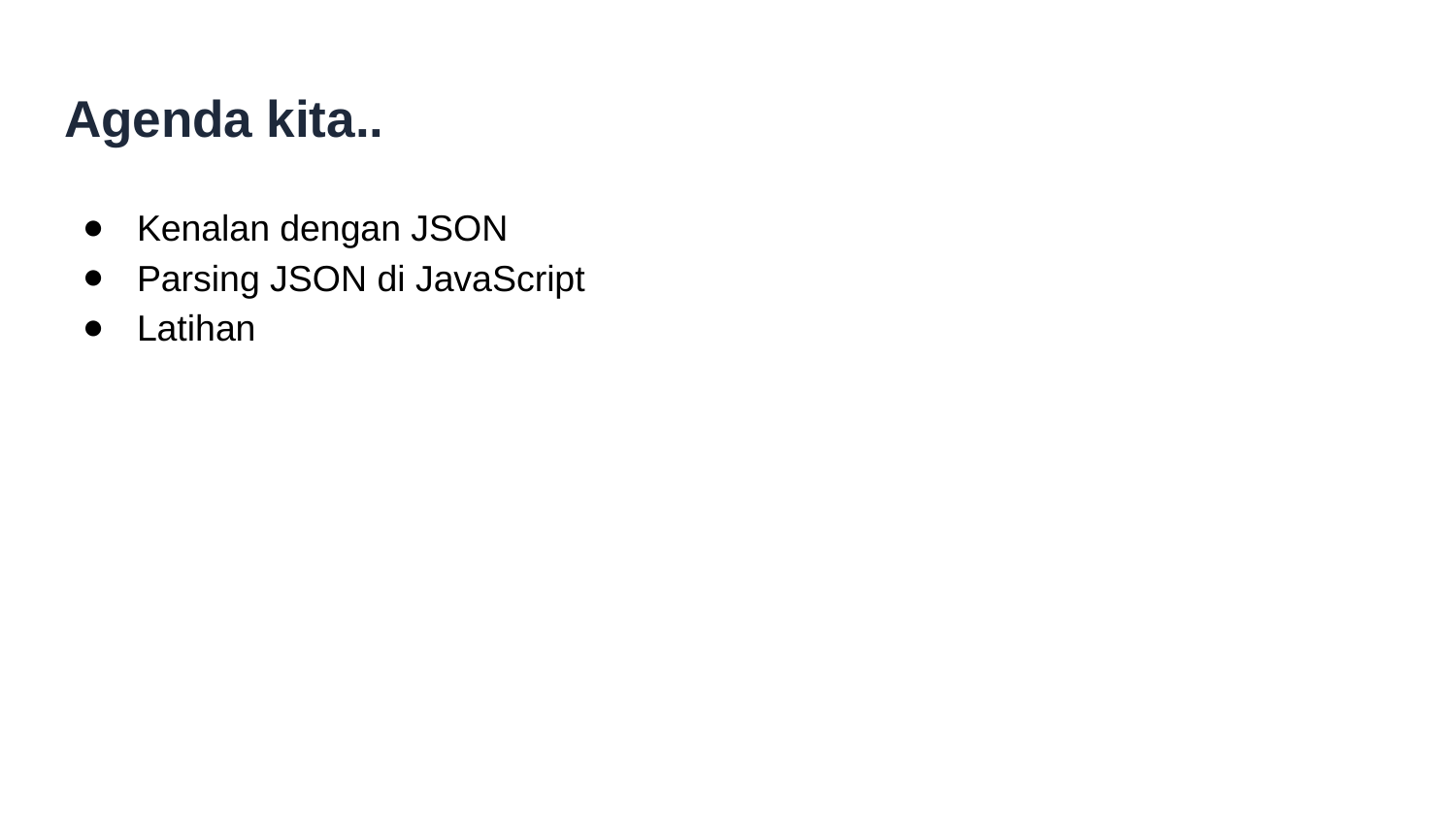

# Agenda kita..
Kenalan dengan JSON
Parsing JSON di JavaScript
Latihan